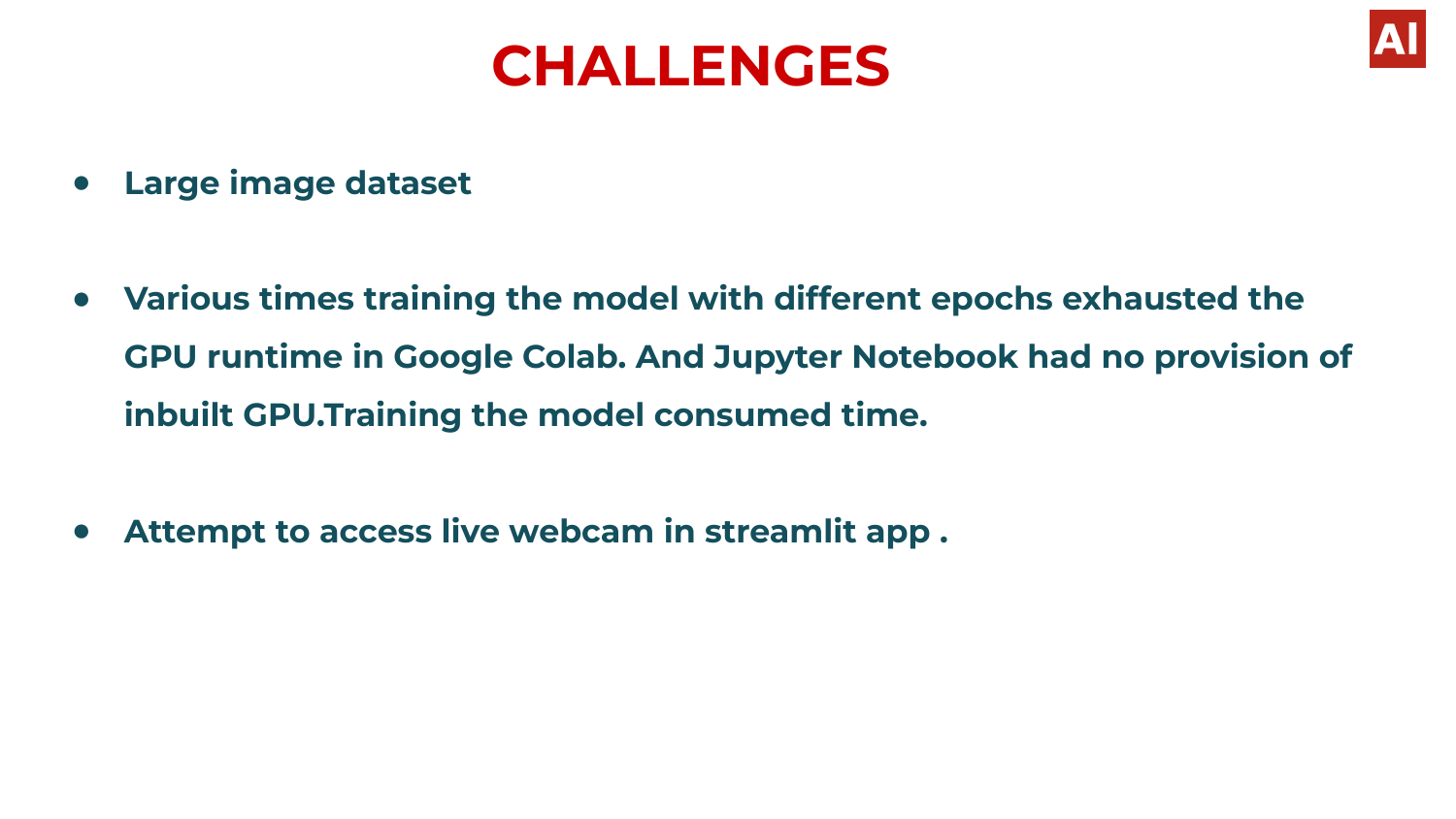

# CHALLENGES
Large image dataset

Various times training the model with different epochs exhausted the GPU runtime in Google Colab. And Jupyter Notebook had no provision of inbuilt GPU.Training the model consumed time.

Attempt to access live webcam in streamlit app .